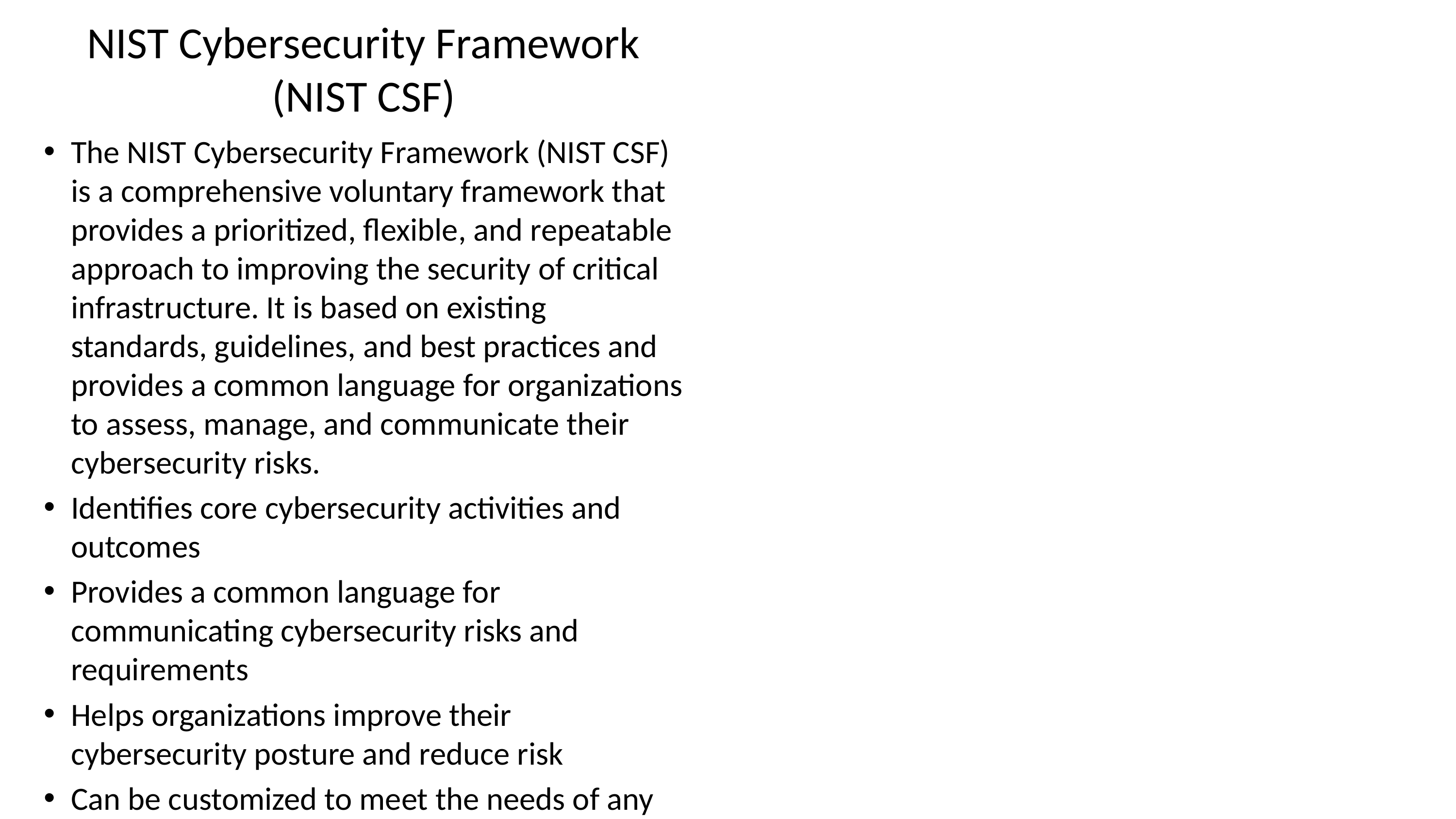

# NIST Cybersecurity Framework (NIST CSF)
The NIST Cybersecurity Framework (NIST CSF) is a comprehensive voluntary framework that provides a prioritized, flexible, and repeatable approach to improving the security of critical infrastructure. It is based on existing standards, guidelines, and best practices and provides a common language for organizations to assess, manage, and communicate their cybersecurity risks.
Identifies core cybersecurity activities and outcomes
Provides a common language for communicating cybersecurity risks and requirements
Helps organizations improve their cybersecurity posture and reduce risk
Can be customized to meet the needs of any organization